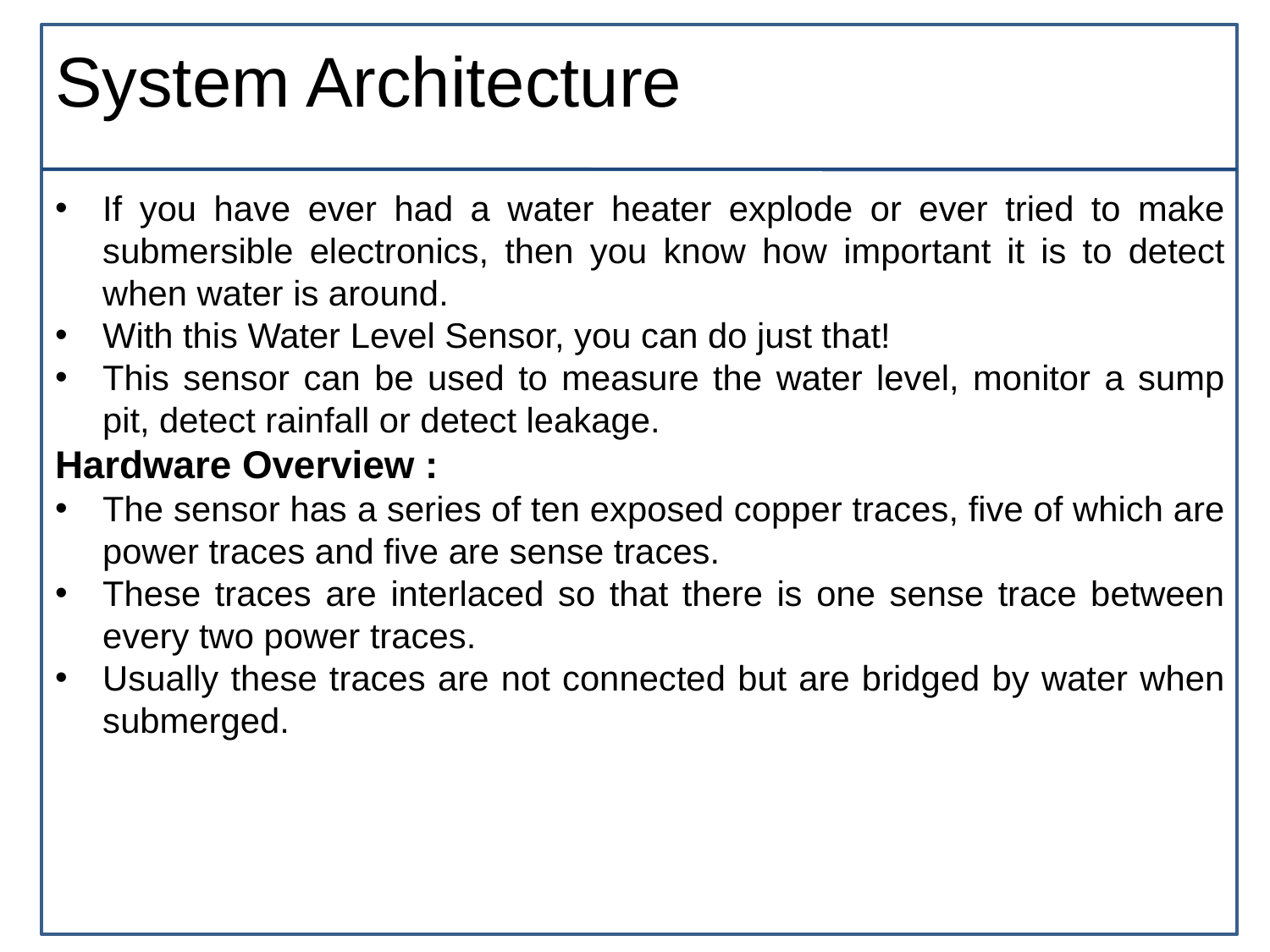

System Architecture
If you have ever had a water heater explode or ever tried to make submersible electronics, then you know how important it is to detect when water is around.
With this Water Level Sensor, you can do just that!
This sensor can be used to measure the water level, monitor a sump pit, detect rainfall or detect leakage.
Hardware Overview :
The sensor has a series of ten exposed copper traces, five of which are power traces and five are sense traces.
These traces are interlaced so that there is one sense trace between every two power traces.
Usually these traces are not connected but are bridged by water when submerged.

16